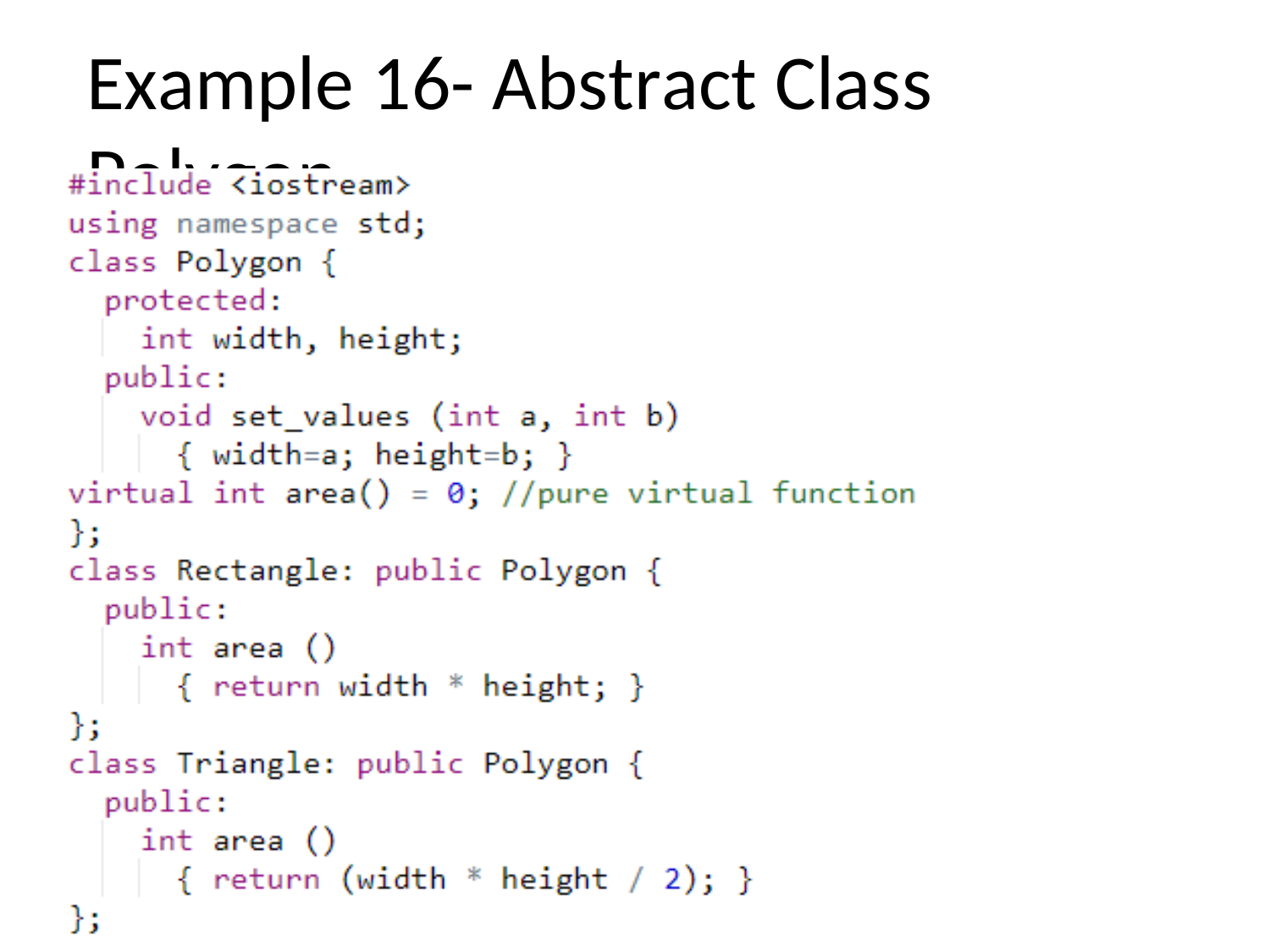

Example 16- Abstract Class Polygon
CS212  Object Oriented Programming in
C++